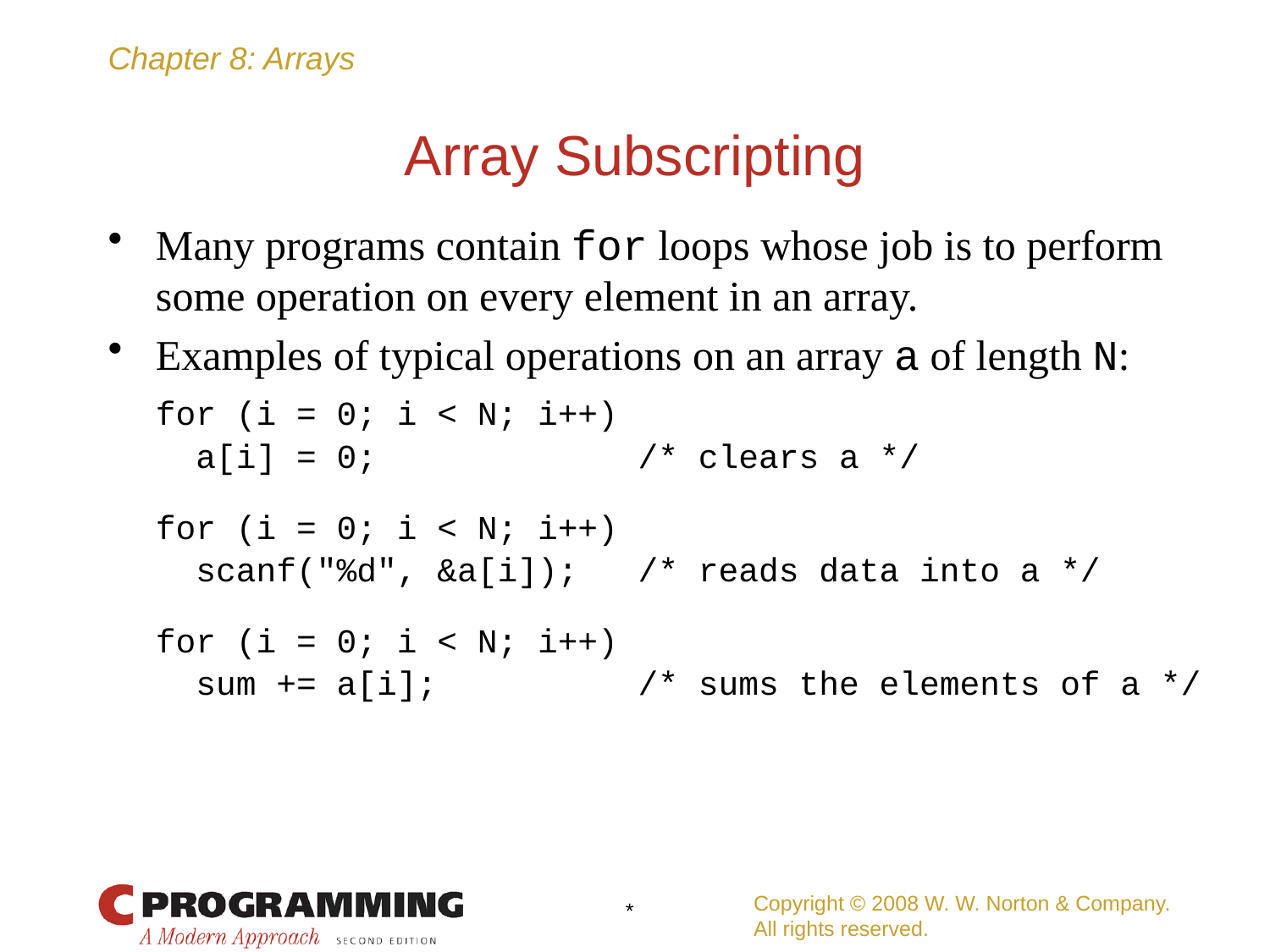

# Array Subscripting
Many programs contain for loops whose job is to perform some operation on every element in an array.
Examples of typical operations on an array a of length N:
	for (i = 0; i < N; i++)
	  a[i] = 0;             /* clears a */

	for (i = 0; i < N; i++)
	  scanf("%d", &a[i]);   /* reads data into a */

	for (i = 0; i < N; i++)
	  sum += a[i];          /* sums the elements of a */
Copyright © 2008 W. W. Norton & Company.
All rights reserved.
*